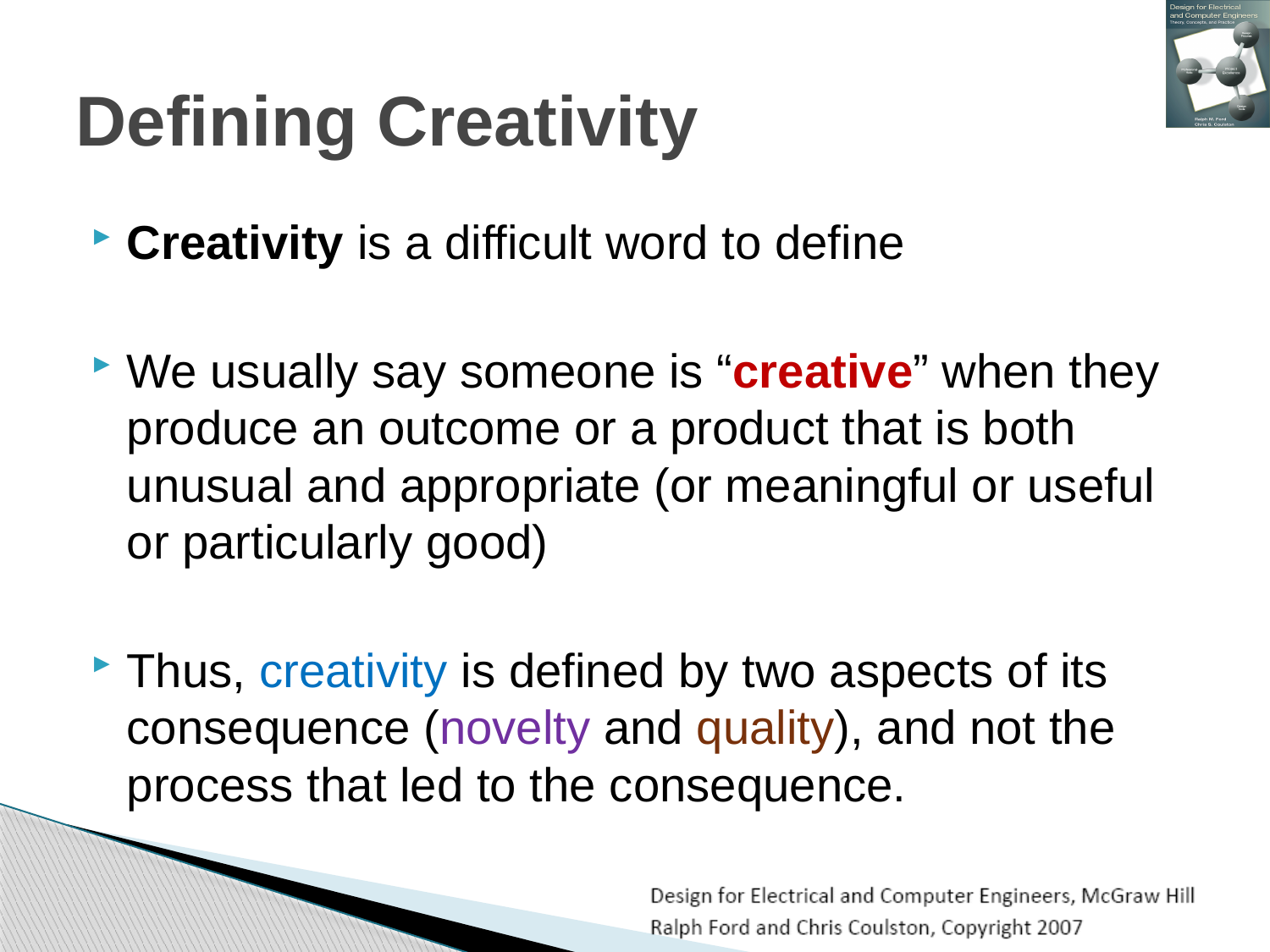

# Defining Creativity
Creativity is a difficult word to define

We usually say someone is “creative” when they produce an outcome or a product that is both unusual and appropriate (or meaningful or useful or particularly good)

Thus, creativity is defined by two aspects of its consequence (novelty and quality), and not the process that led to the consequence.